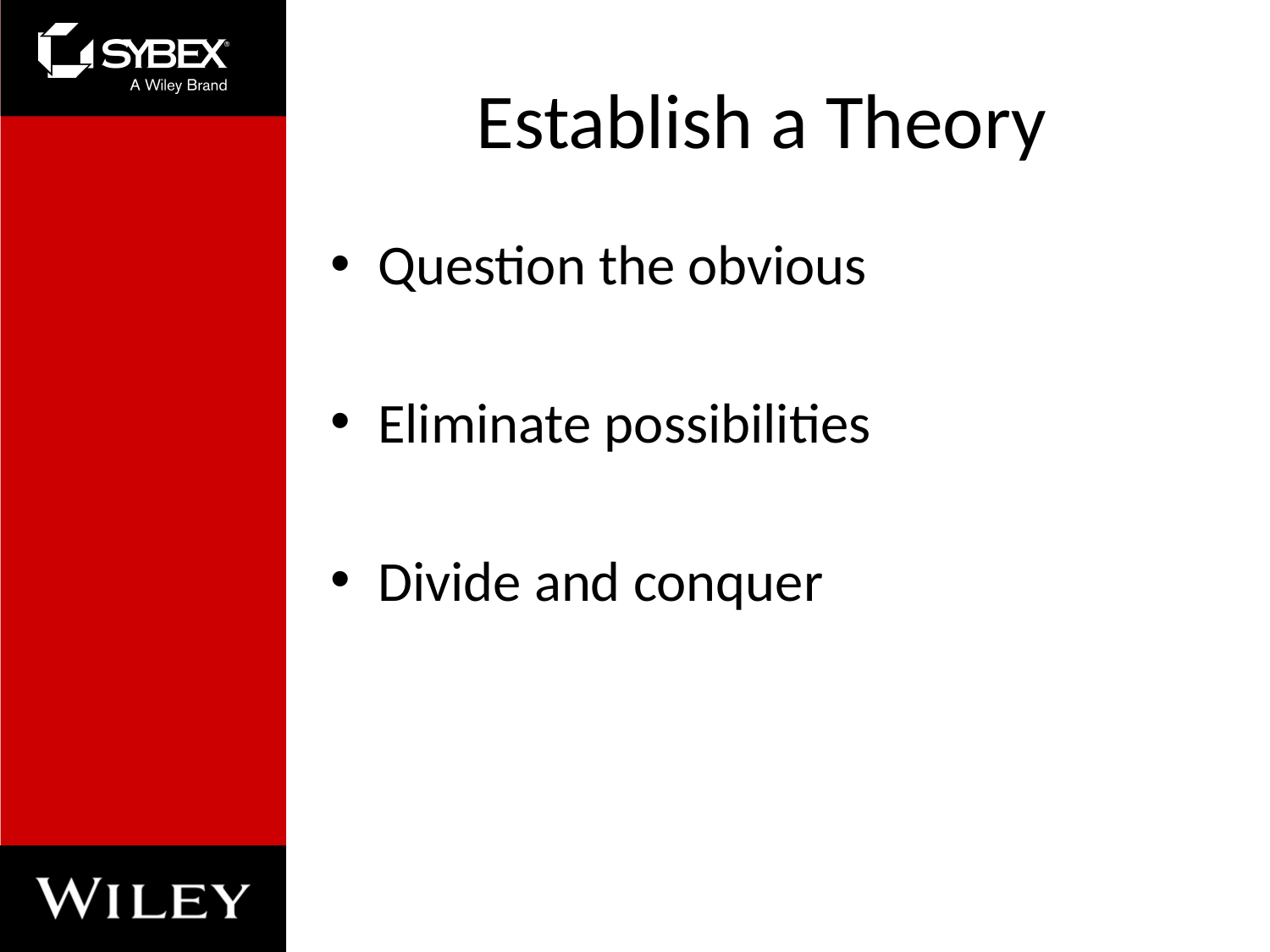

# Establish a Theory
Question the obvious

Eliminate possibilities

Divide and conquer